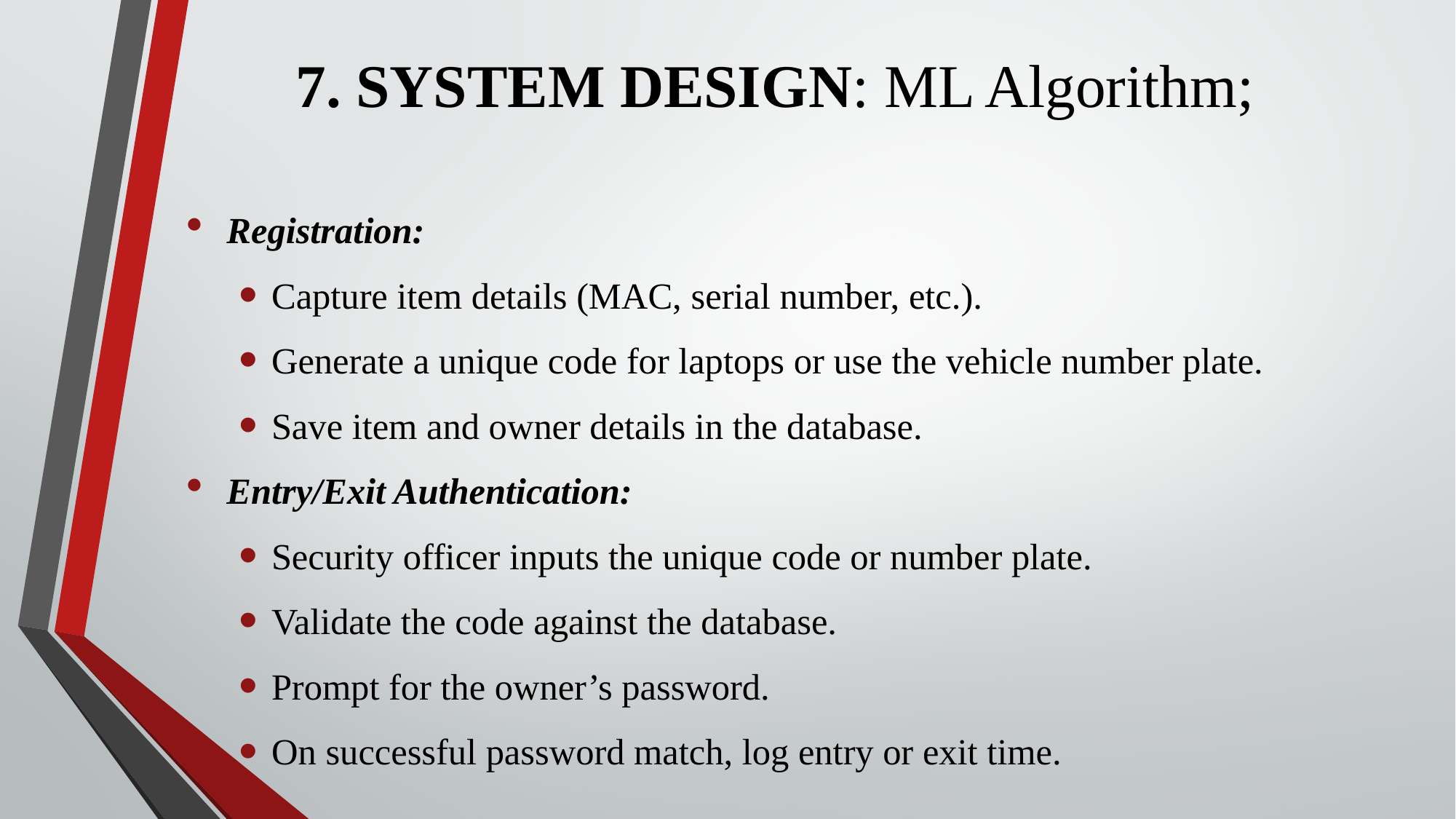

# 7. SYSTEM DESIGN: ML Algorithm;
Registration:
Capture item details (MAC, serial number, etc.).
Generate a unique code for laptops or use the vehicle number plate.
Save item and owner details in the database.
Entry/Exit Authentication:
Security officer inputs the unique code or number plate.
Validate the code against the database.
Prompt for the owner’s password.
On successful password match, log entry or exit time.